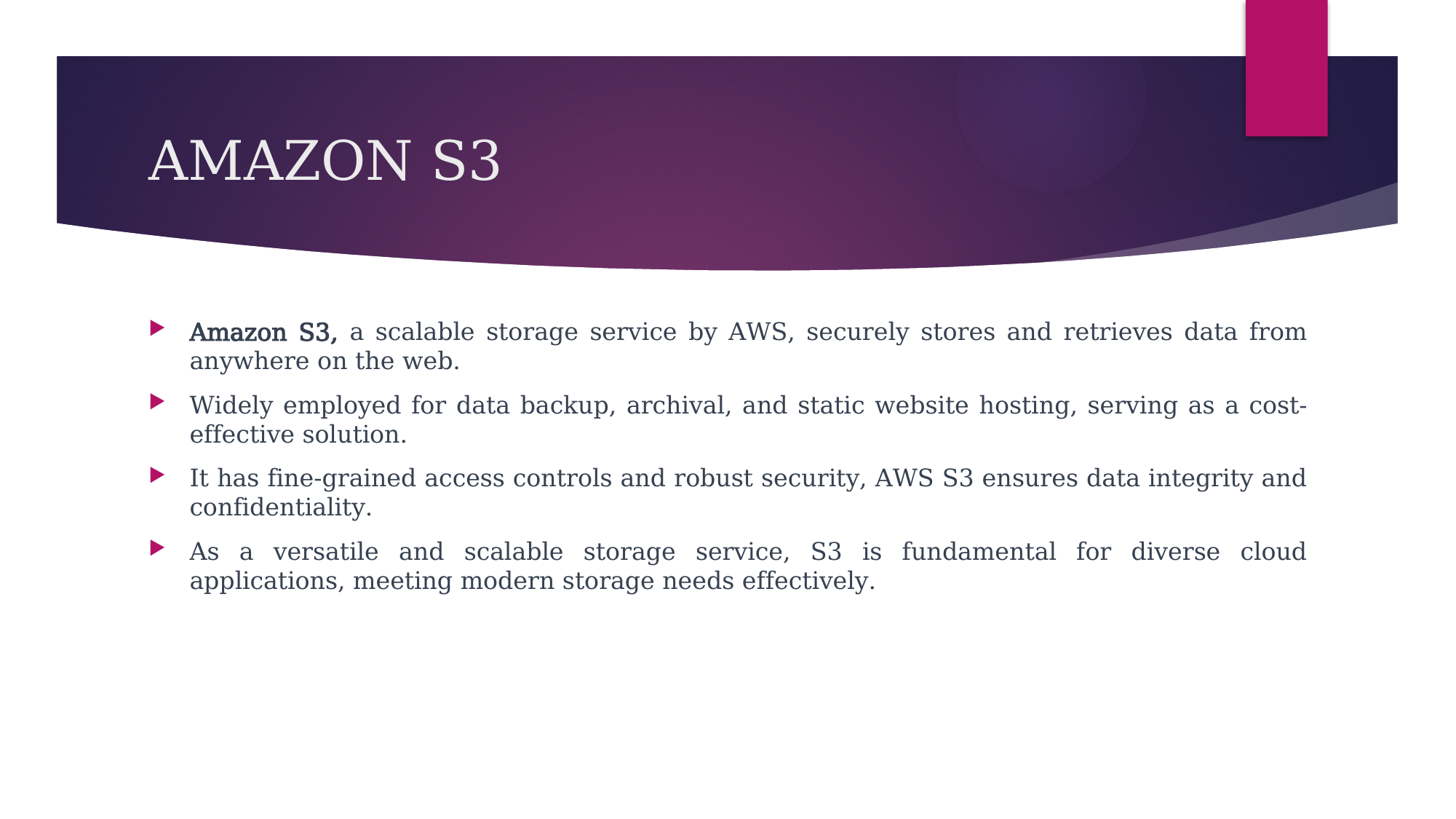

# AMAZON S3
Amazon S3, a scalable storage service by AWS, securely stores and retrieves data from anywhere on the web.
Widely employed for data backup, archival, and static website hosting, serving as a cost-effective solution.
It has fine-grained access controls and robust security, AWS S3 ensures data integrity and confidentiality.
As a versatile and scalable storage service, S3 is fundamental for diverse cloud applications, meeting modern storage needs effectively.